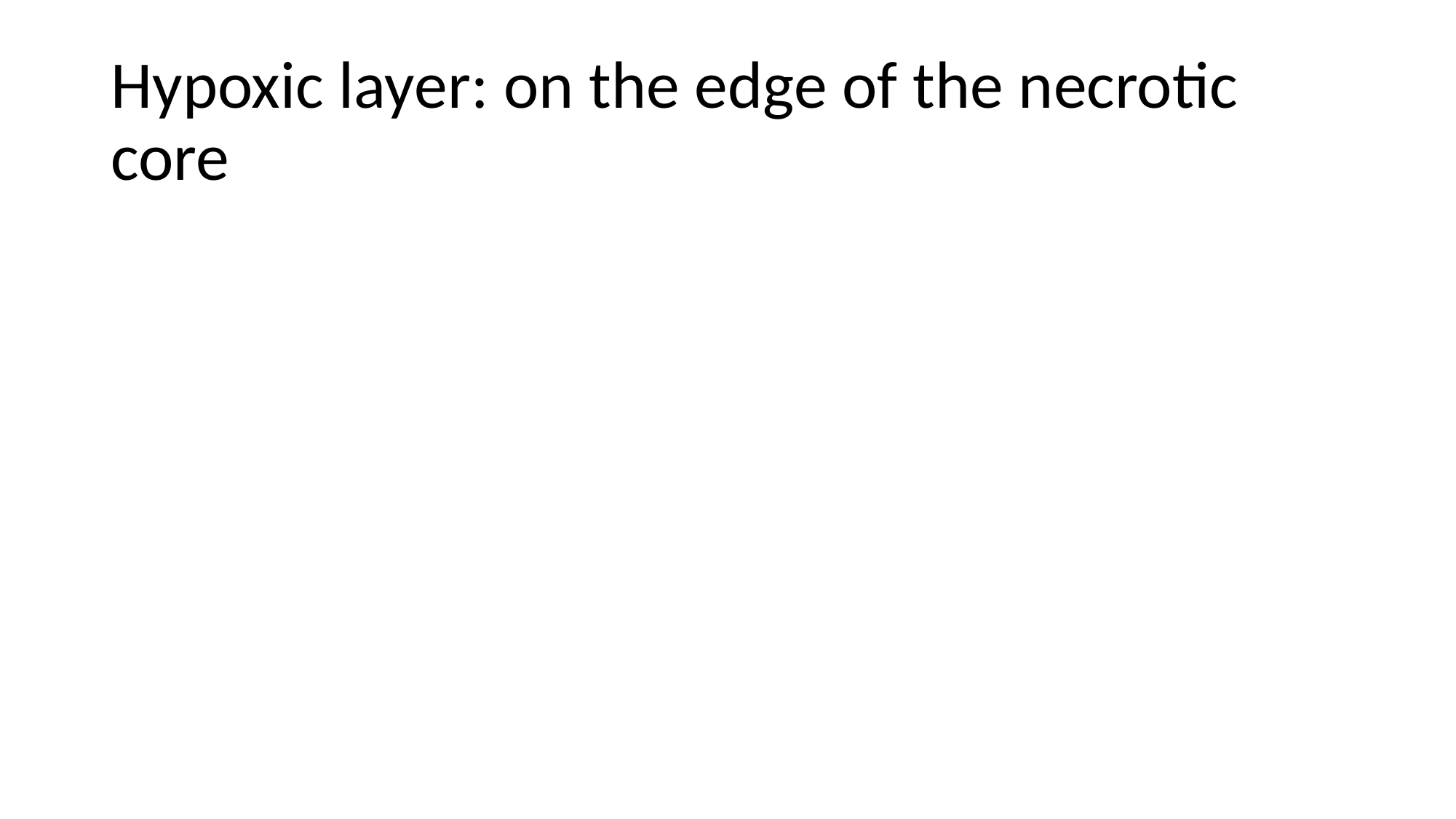

# Hypoxic layer: on the edge of the necrotic core